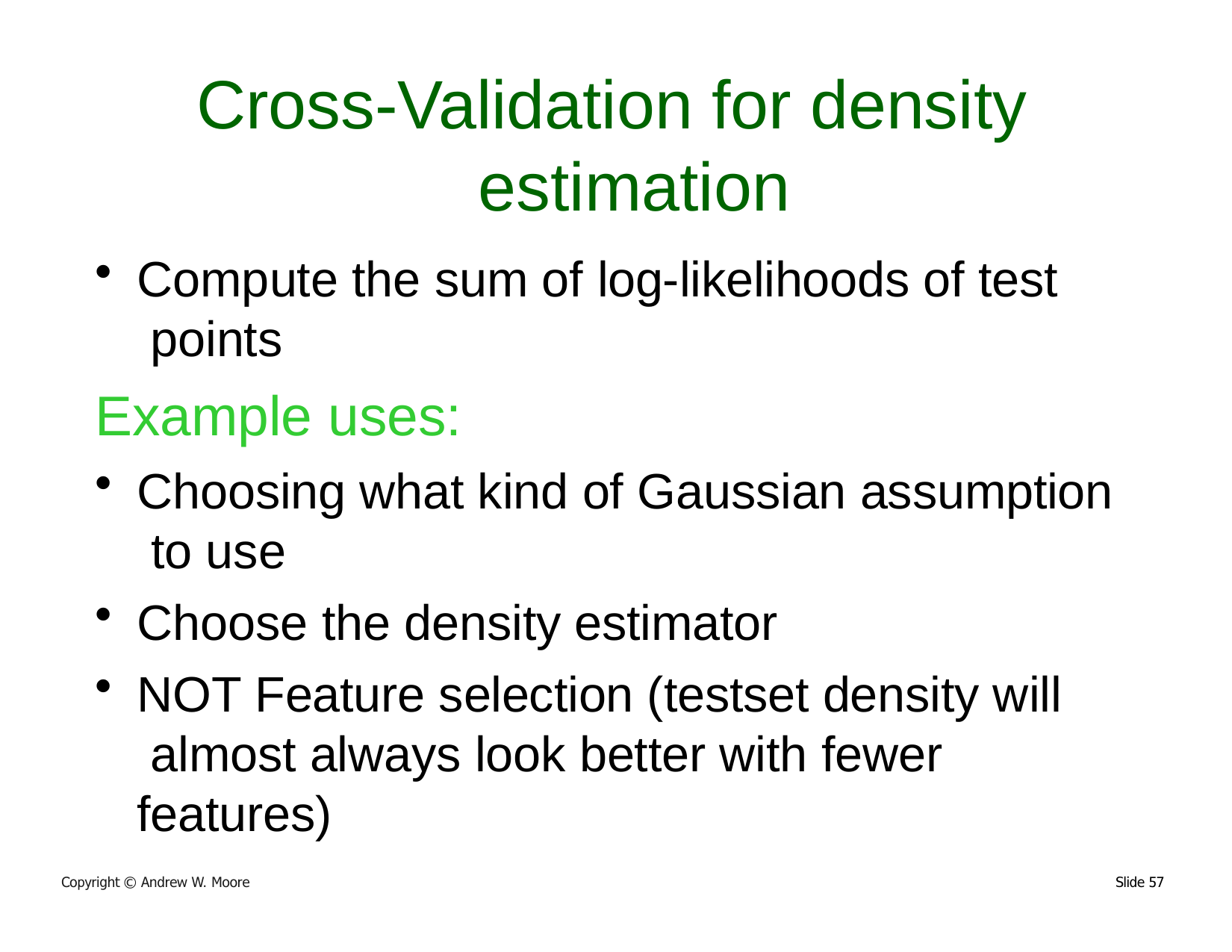

# Cross-Validation for density  estimation
Compute the sum of log-likelihoods of test  points
Example uses:
Choosing what kind of Gaussian assumption  to use
Choose the density estimator
NOT Feature selection (testset density will  almost always look better with fewer  features)
Copyright © Andrew W. Moore
Slide 57